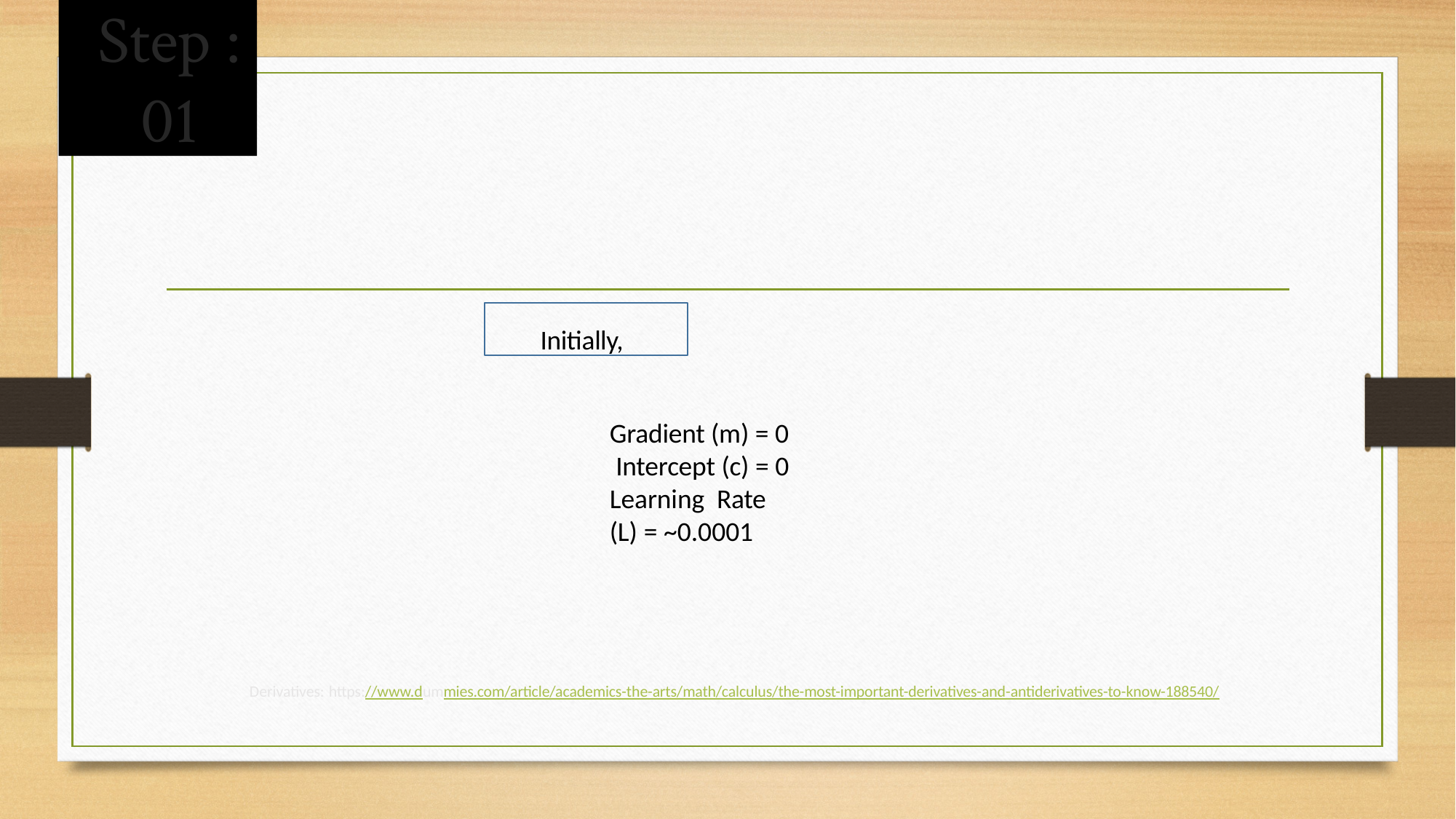

# Step : 01
Initially,
Gradient (m) = 0  Intercept (c) = 0
Learning Rate (L) = ~0.0001
Derivatives: https://www.dummies.com/article/academics-the-arts/math/calculus/the-most-important-derivatives-and-antiderivatives-to-know-188540/